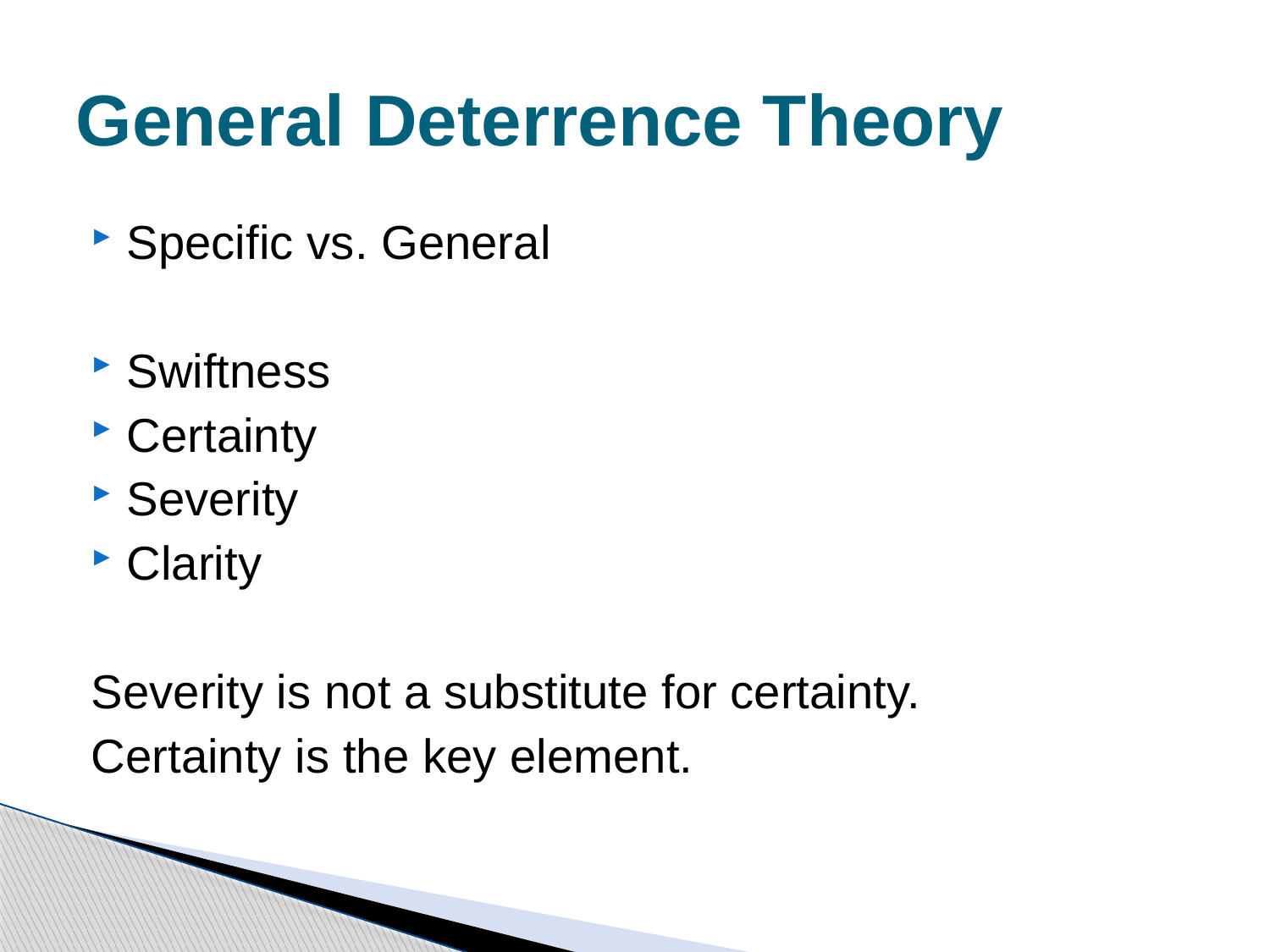

# General Deterrence Theory
Specific vs. General

Swiftness
Certainty
Severity
Clarity

Severity is not a substitute for certainty.
Certainty is the key element.